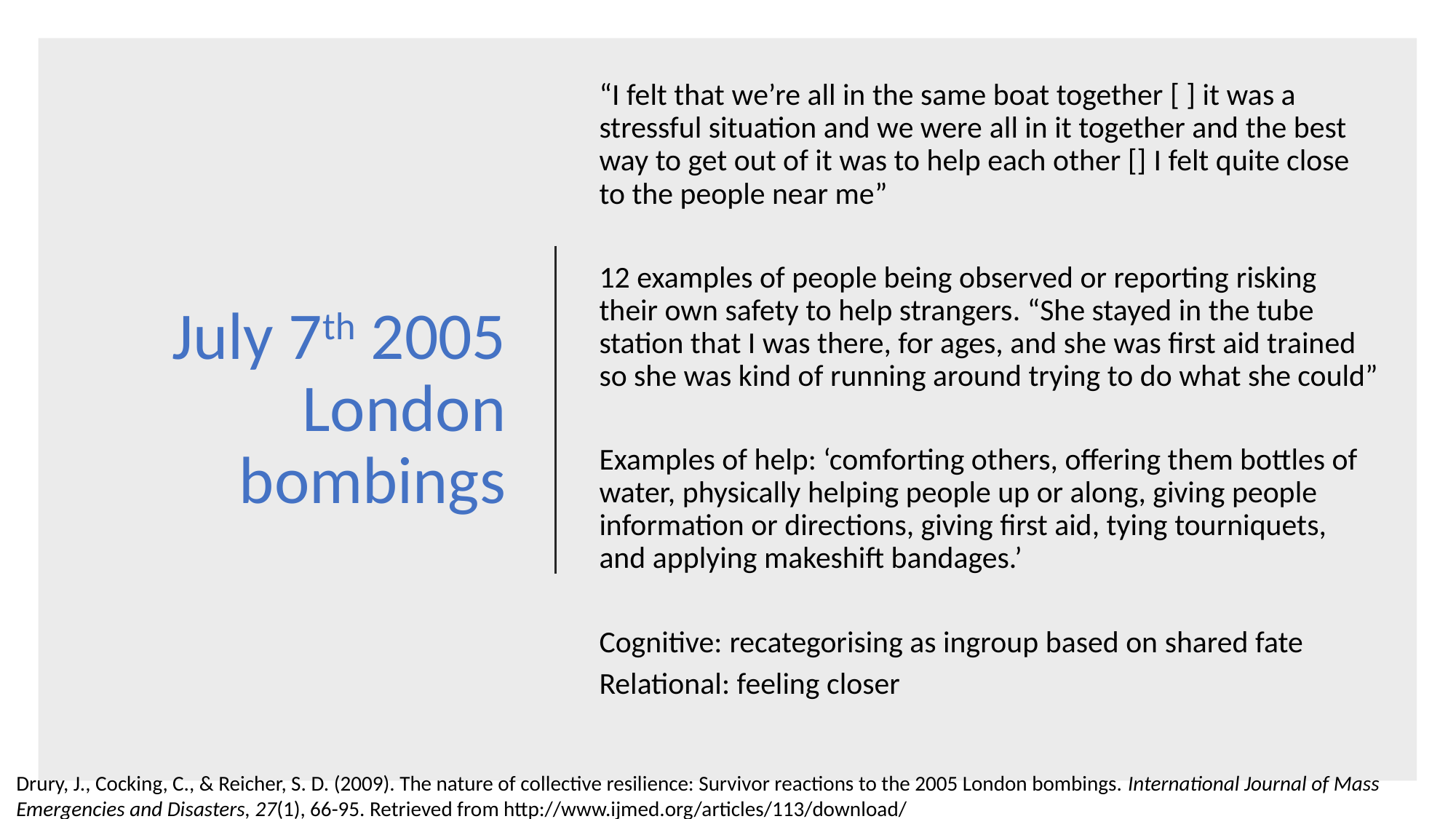

“I felt that we’re all in the same boat together [ ] it was a stressful situation and we were all in it together and the best way to get out of it was to help each other [] I felt quite close to the people near me”

12 examples of people being observed or reporting risking their own safety to help strangers. “She stayed in the tube station that I was there, for ages, and she was first aid trained so she was kind of running around trying to do what she could”

Examples of help: ‘comforting others, offering them bottles of water, physically helping people up or along, giving people information or directions, giving first aid, tying tourniquets, and applying makeshift bandages.’

Cognitive: recategorising as ingroup based on shared fate
Relational: feeling closer

# July 7th 2005 London bombings
Drury, J., Cocking, C., & Reicher, S. D. (2009). The nature of collective resilience: Survivor reactions to the 2005 London bombings. International Journal of Mass Emergencies and Disasters, 27(1), 66-95. Retrieved from http://www.ijmed.org/articles/113/download/